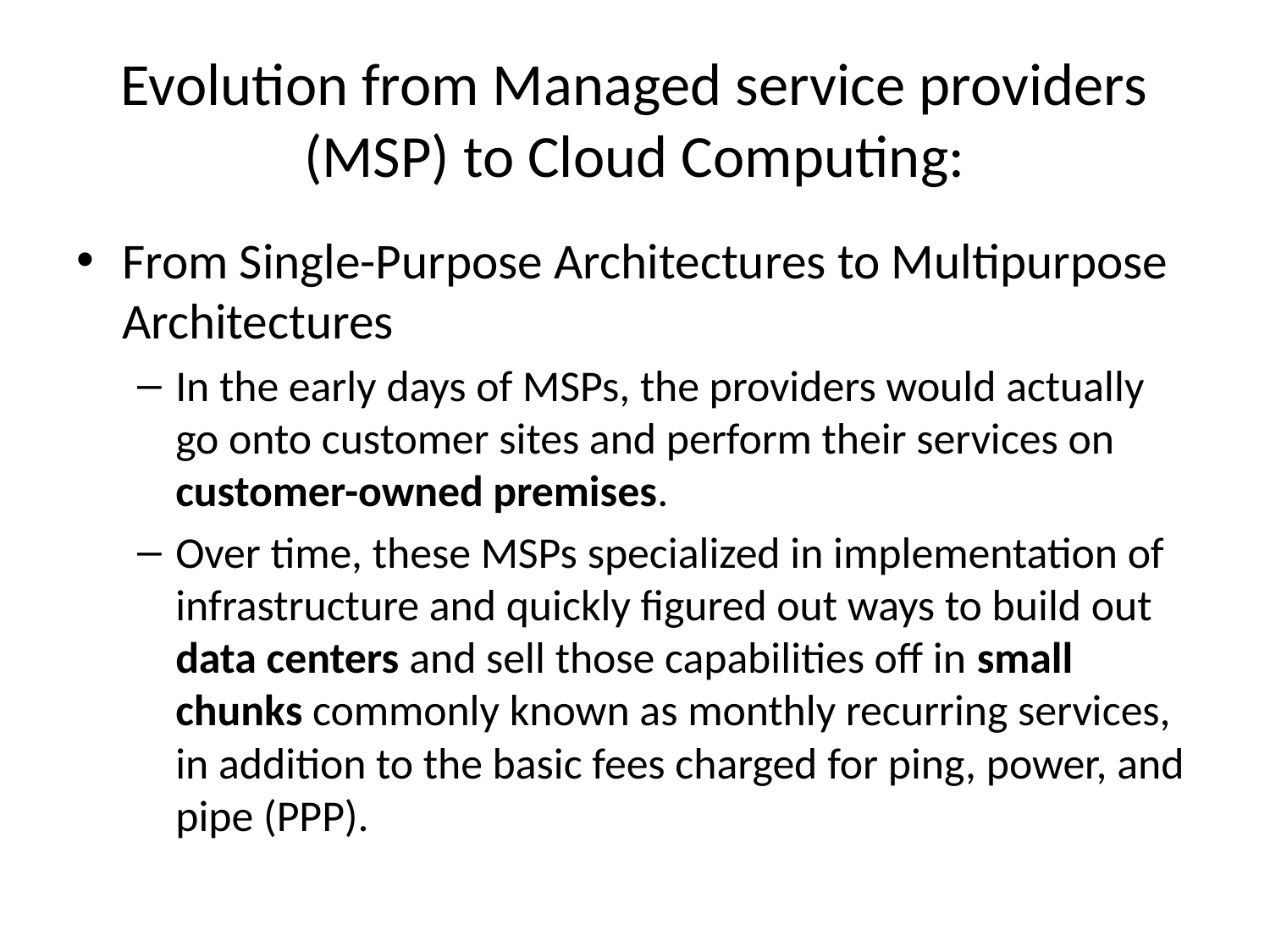

# Evolution from Managed service providers (MSP) to Cloud Computing:
From Single-Purpose Architectures to Multipurpose Architectures
In the early days of MSPs, the providers would actually go onto customer sites and perform their services on customer-owned premises.
Over time, these MSPs specialized in implementation of infrastructure and quickly figured out ways to build out data centers and sell those capabilities off in small chunks commonly known as monthly recurring services, in addition to the basic fees charged for ping, power, and pipe (PPP).